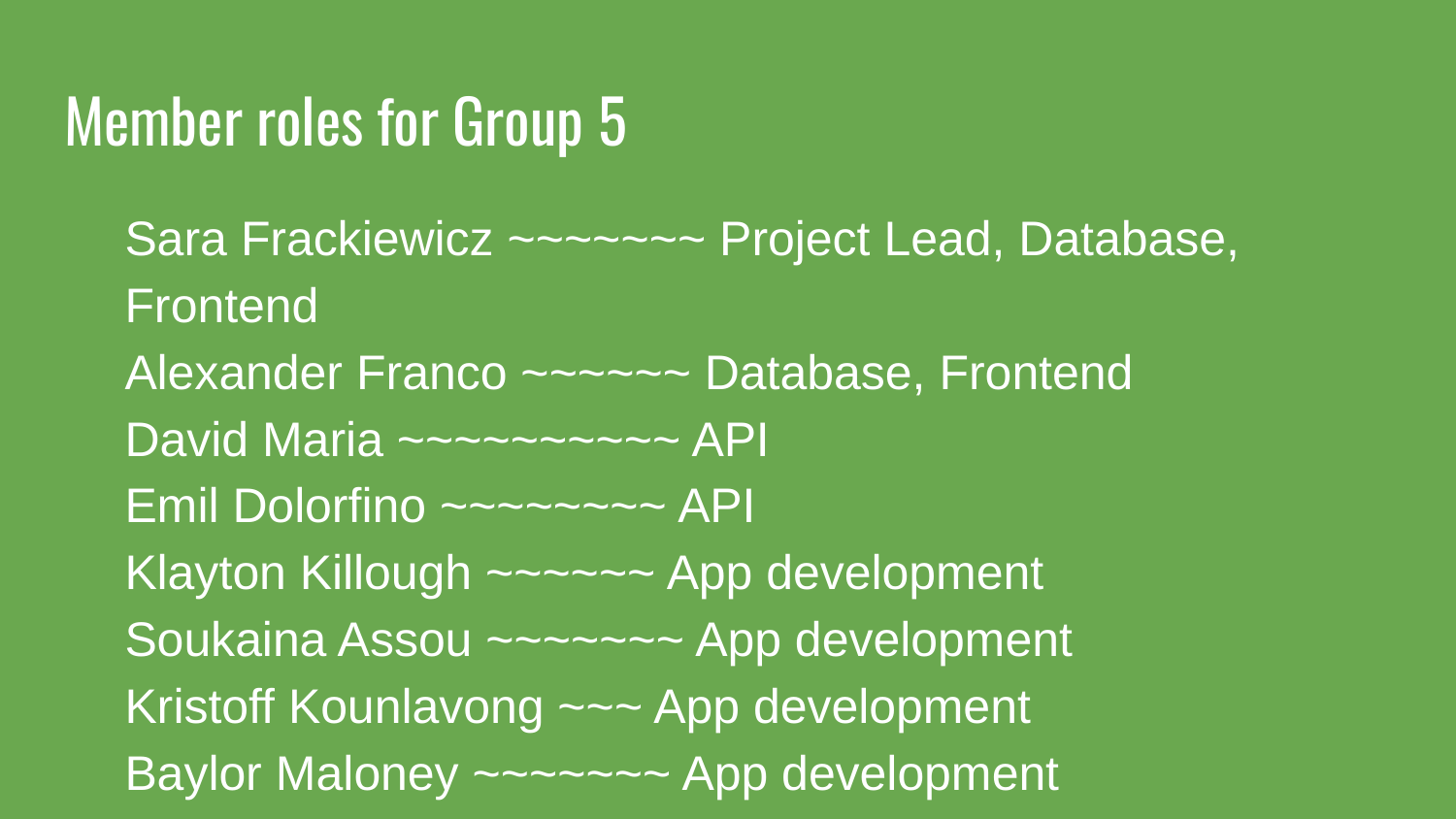

# Member roles for Group 5
Sara Frackiewicz ~~~~~~~ Project Lead, Database, Frontend
Alexander Franco ~~~~~~ Database, Frontend
David Maria ~~~~~~~~~~ API
Emil Dolorfino ~~~~~~~~ API
Klayton Killough ~~~~~~ App development
Soukaina Assou ~~~~~~~ App development
Kristoff Kounlavong ~~~ App development
Baylor Maloney ~~~~~~~ App development